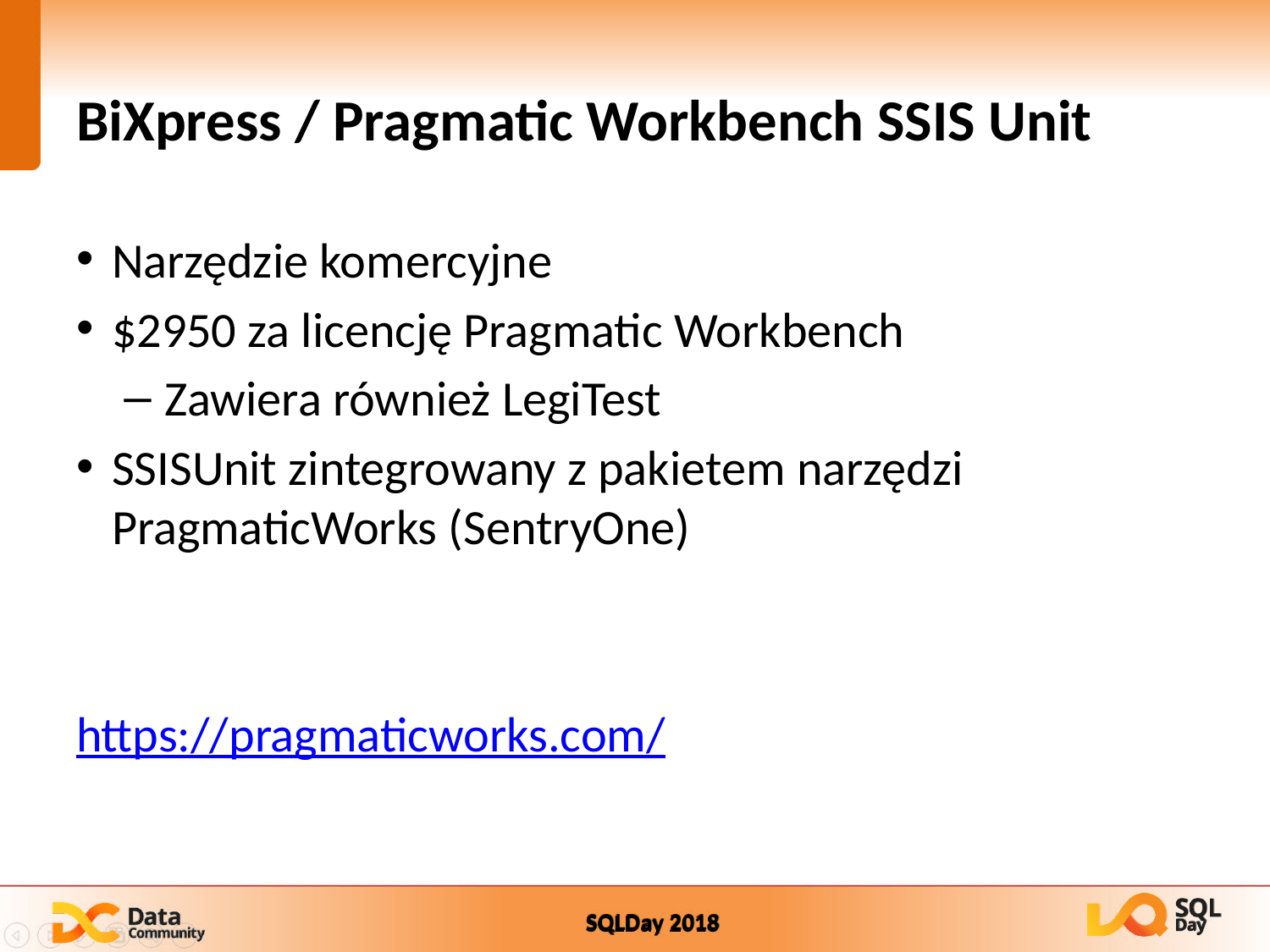

# BiXpress / Pragmatic Workbench SSIS Unit
Narzędzie komercyjne
$2950 za licencję Pragmatic Workbench
 Zawiera również LegiTest
SSISUnit zintegrowany z pakietem narzędzi PragmaticWorks (SentryOne)

https://pragmaticworks.com/